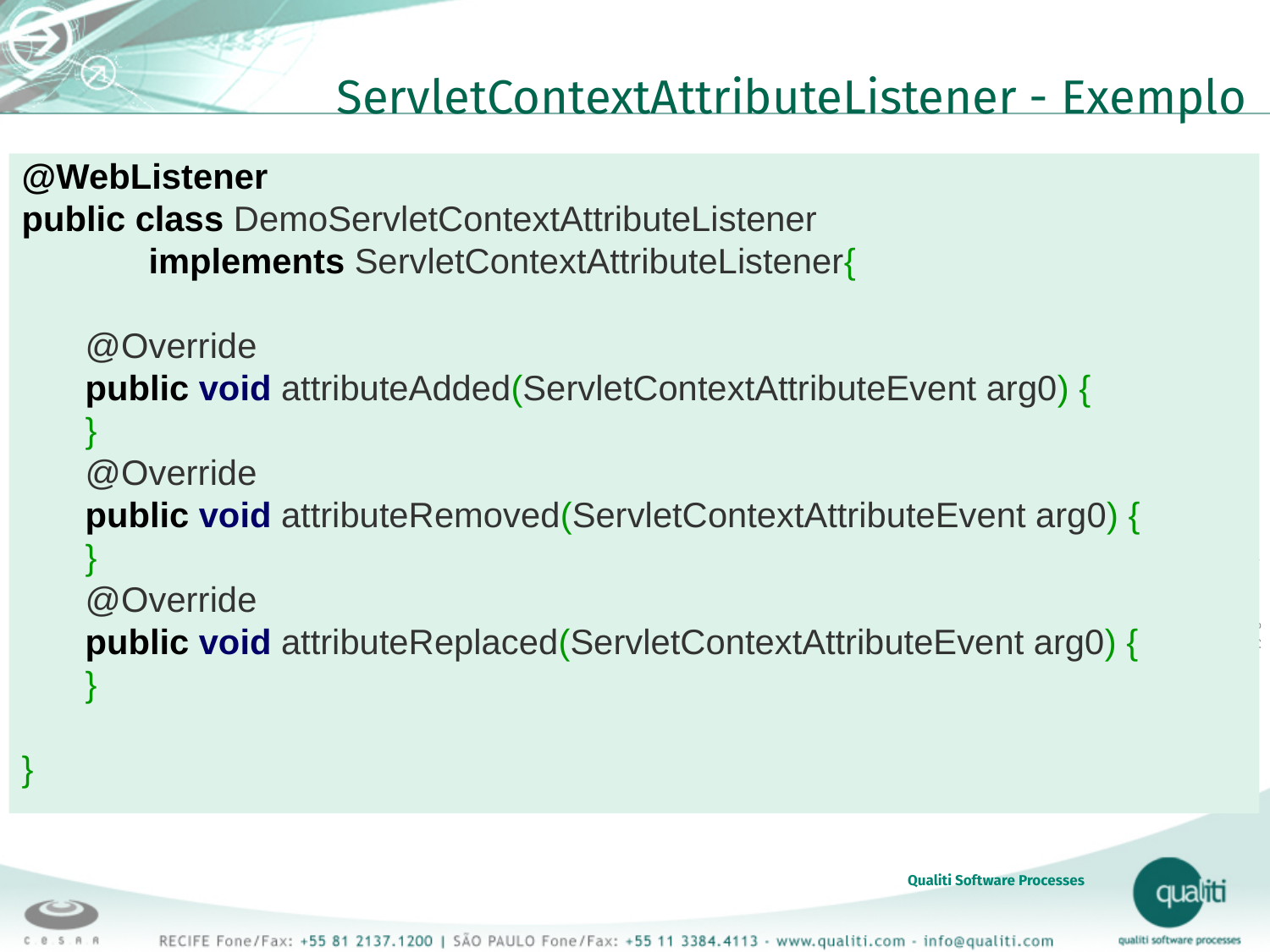

# ServletContextAttributeListener - Exemplo
@WebListener
public class DemoServletContextAttributeListener
	implements ServletContextAttributeListener{

@Override
public void attributeAdded(ServletContextAttributeEvent arg0) {
}
@Override
public void attributeRemoved(ServletContextAttributeEvent arg0) {
}
@Override
public void attributeReplaced(ServletContextAttributeEvent arg0) {
}

}